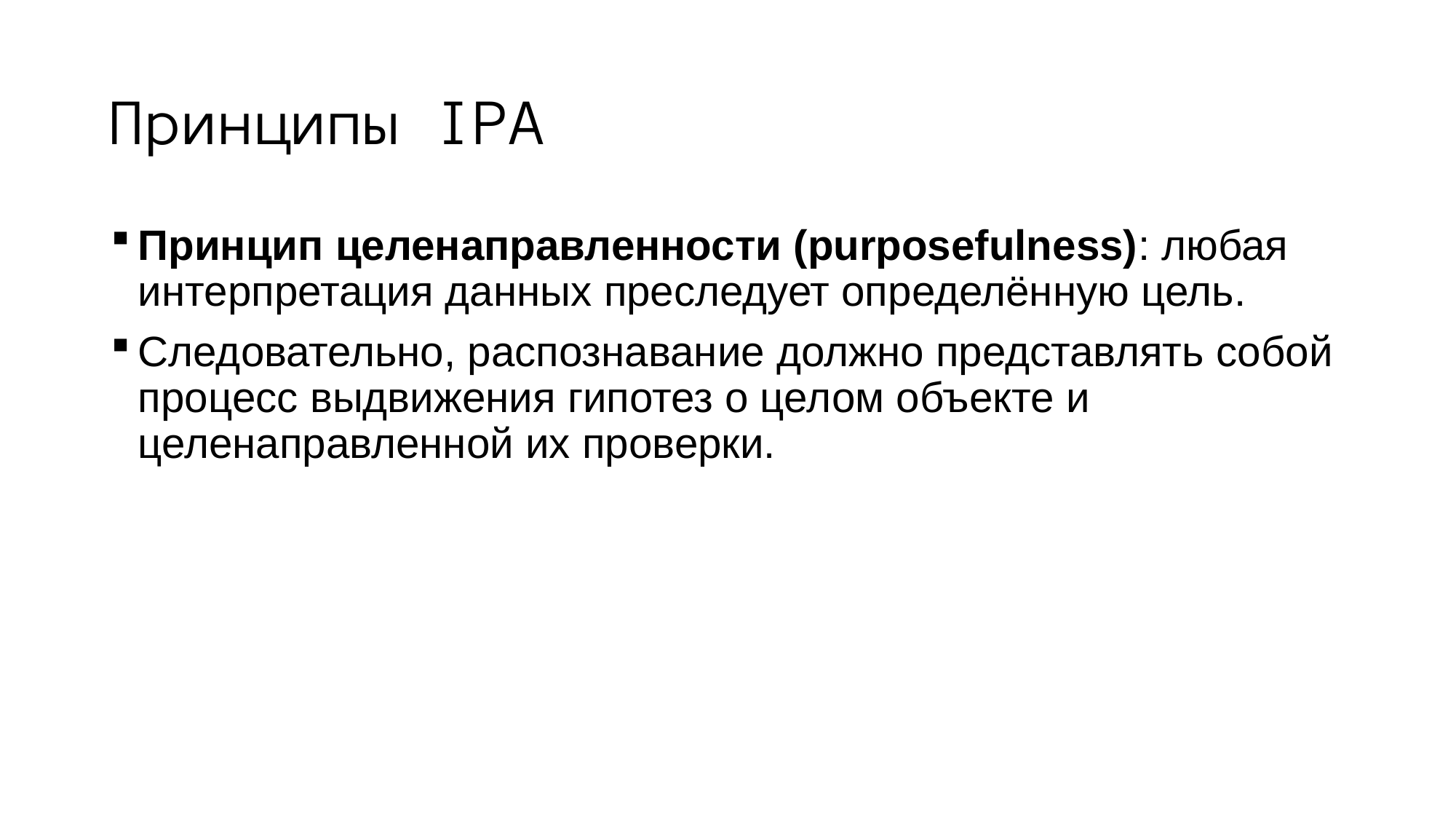

# Принципы IPA
Принцип целенаправленности (purposefulness): любая интерпретация данных преследует определённую цель.
Следовательно, распознавание должно представлять собой процесс выдвижения гипотез о целом объекте и целенаправленной их проверки.